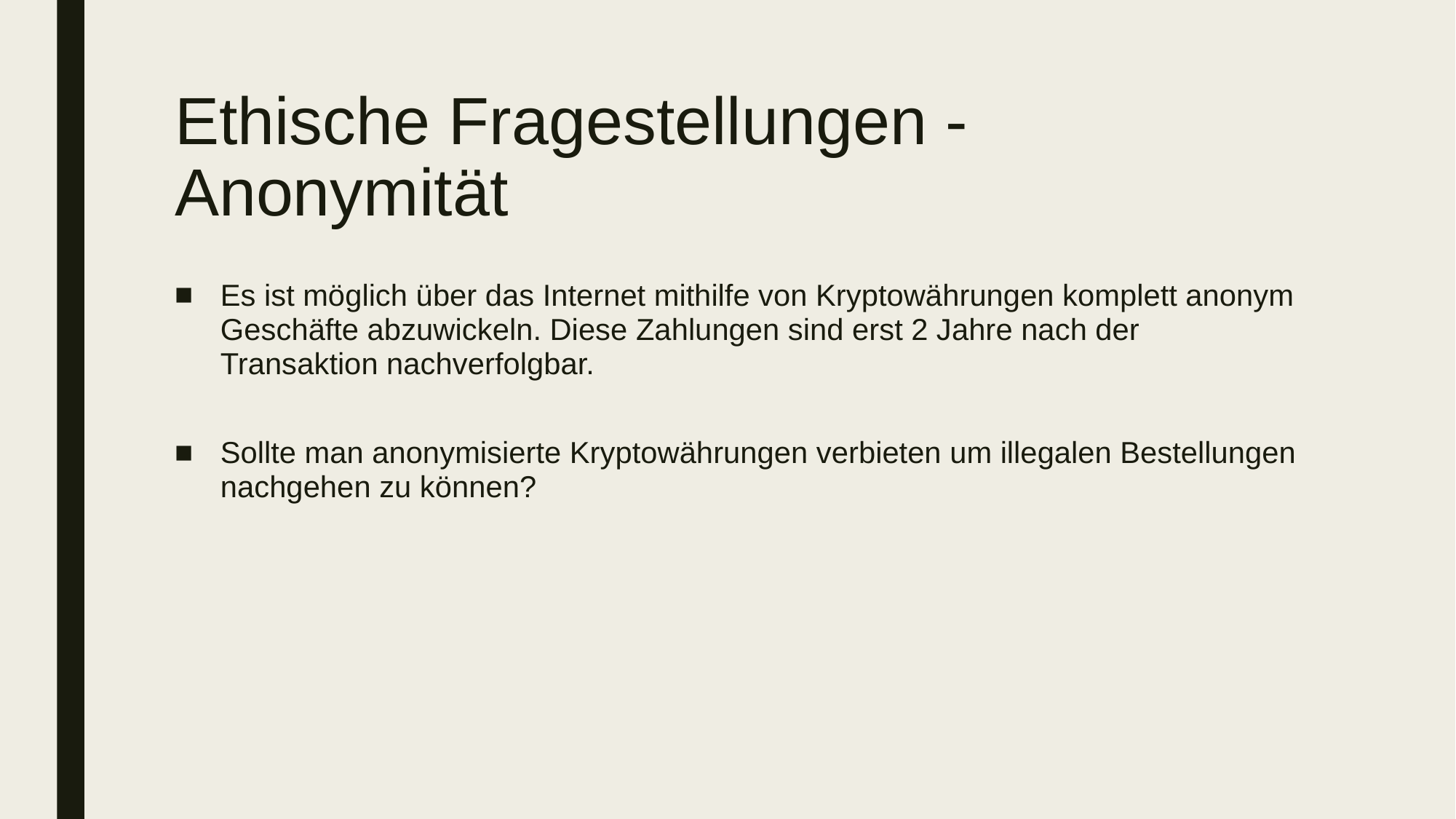

# Ethische Fragestellungen - Anonymität
Es ist möglich über das Internet mithilfe von Kryptowährungen komplett anonym Geschäfte abzuwickeln. Diese Zahlungen sind erst 2 Jahre nach der Transaktion nachverfolgbar.
Sollte man anonymisierte Kryptowährungen verbieten um illegalen Bestellungen nachgehen zu können?